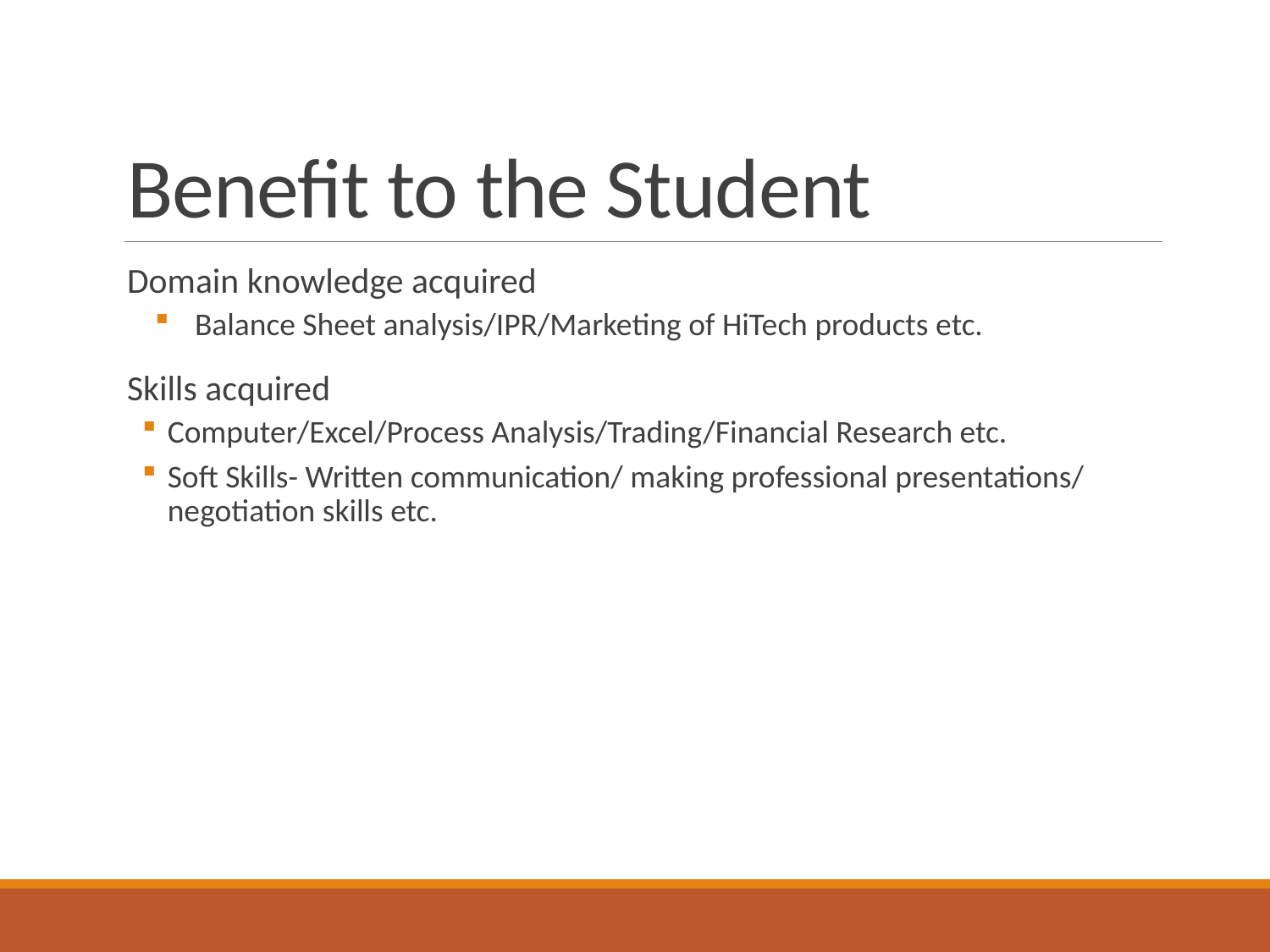

# Benefit to the Student
Domain knowledge acquired
Balance Sheet analysis/IPR/Marketing of HiTech products etc.
Skills acquired
Computer/Excel/Process Analysis/Trading/Financial Research etc.
Soft Skills- Written communication/ making professional presentations/ negotiation skills etc.